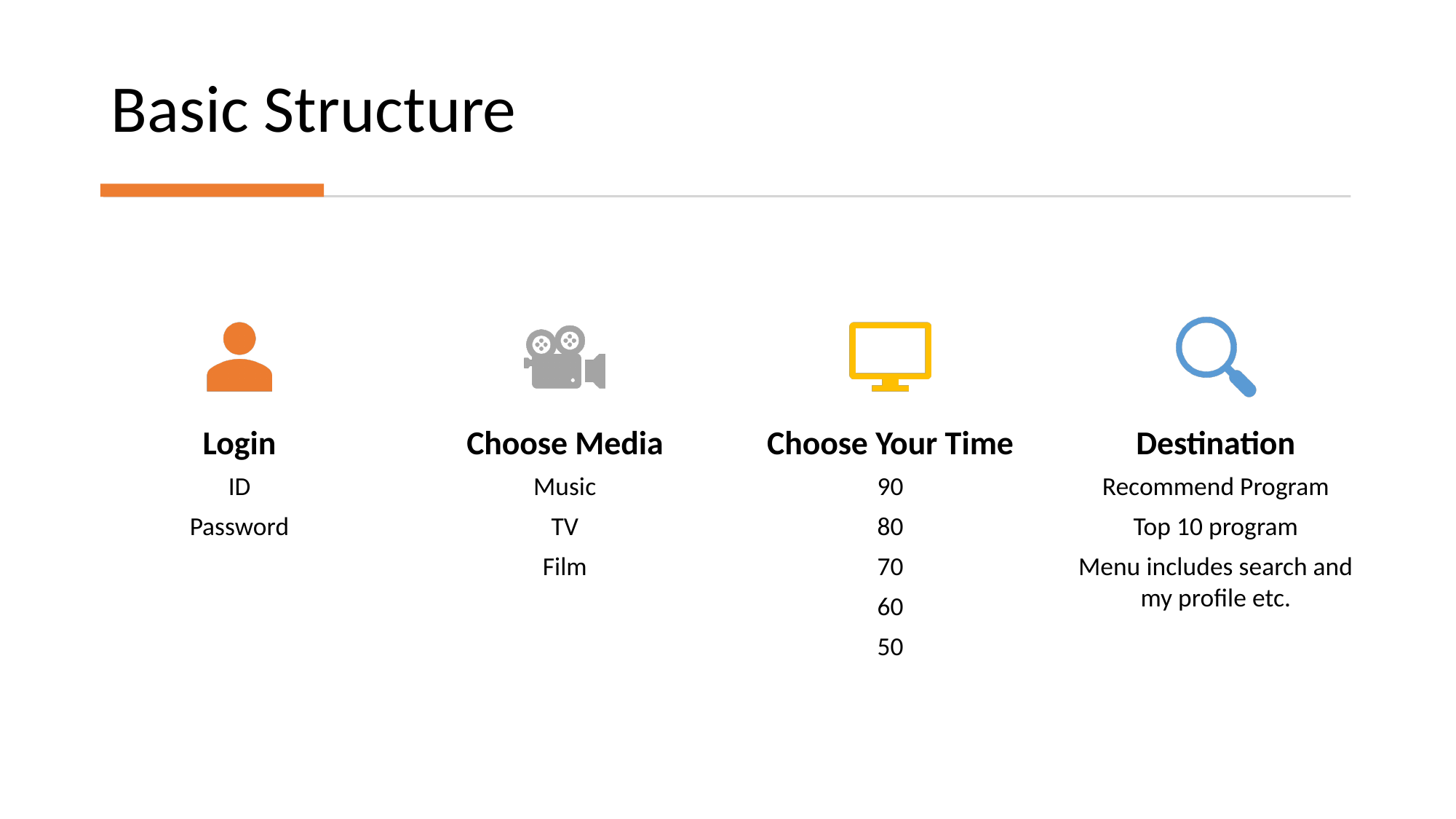

# Basic Structure

Login
ID
Password
Choose Media
Music
TV
Film
Choose Your Time
90
80
70
60
50
Destination
Recommend Program
Top 10 program
Menu includes search and my profile etc.